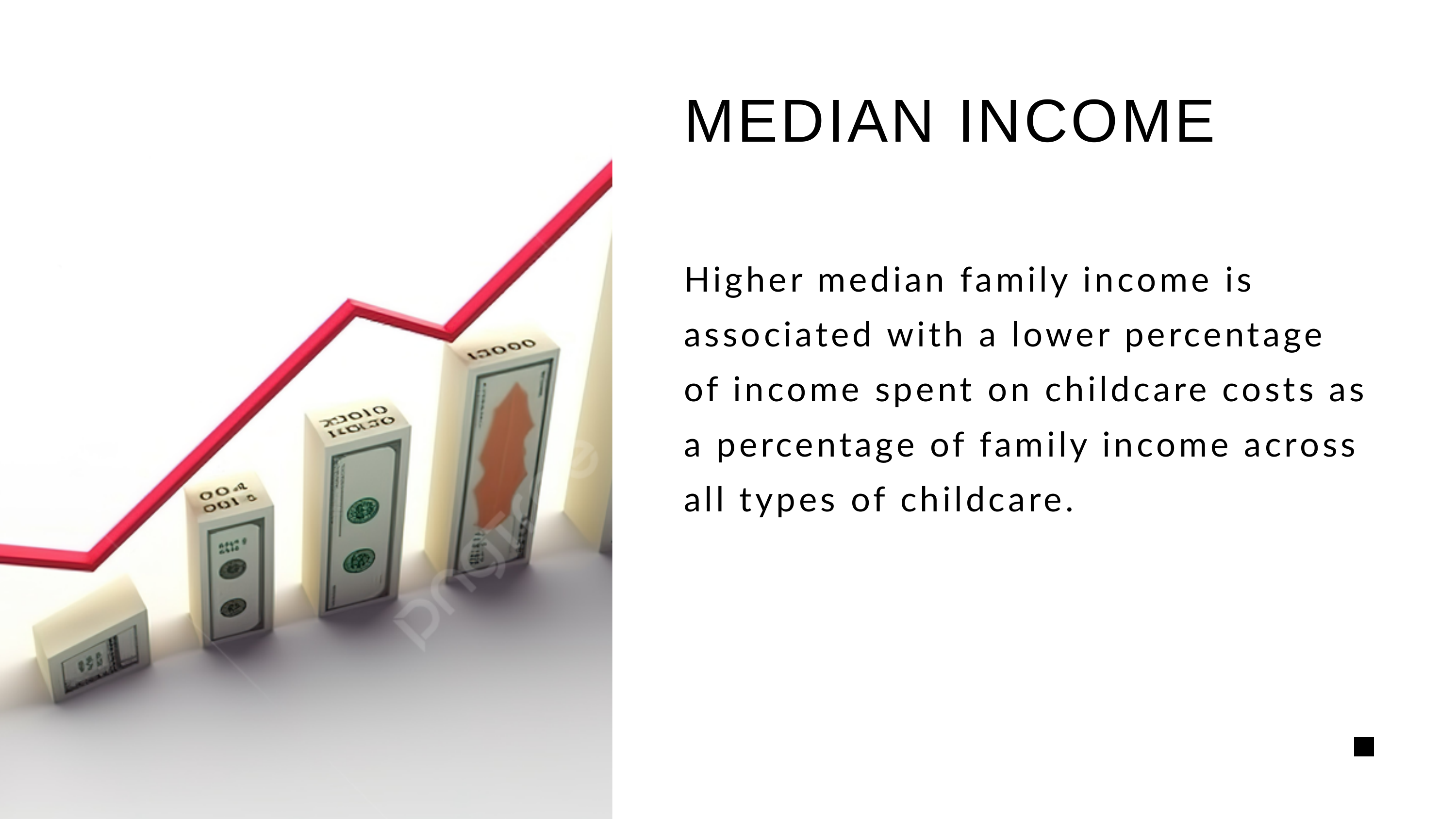

MEDIAN INCOME
Higher median family income is associated with a lower percentage of income spent on childcare costs as a percentage of family income across all types of childcare.